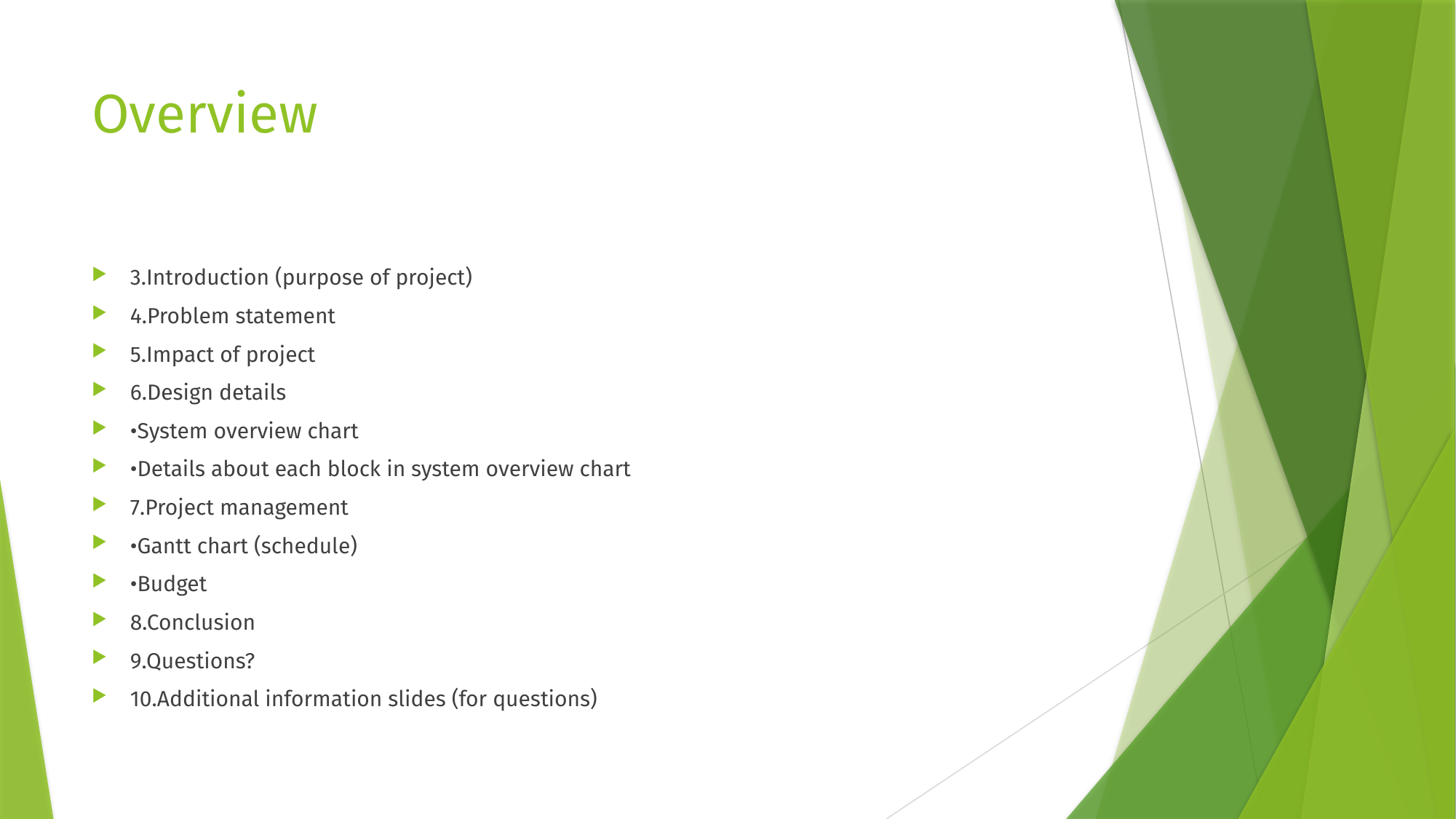

# Overview
3.Introduction (purpose of project)
4.Problem statement
5.Impact of project
6.Design details
•System overview chart
•Details about each block in system overview chart
7.Project management
•Gantt chart (schedule)
•Budget
8.Conclusion
9.Questions?
10.Additional information slides (for questions)